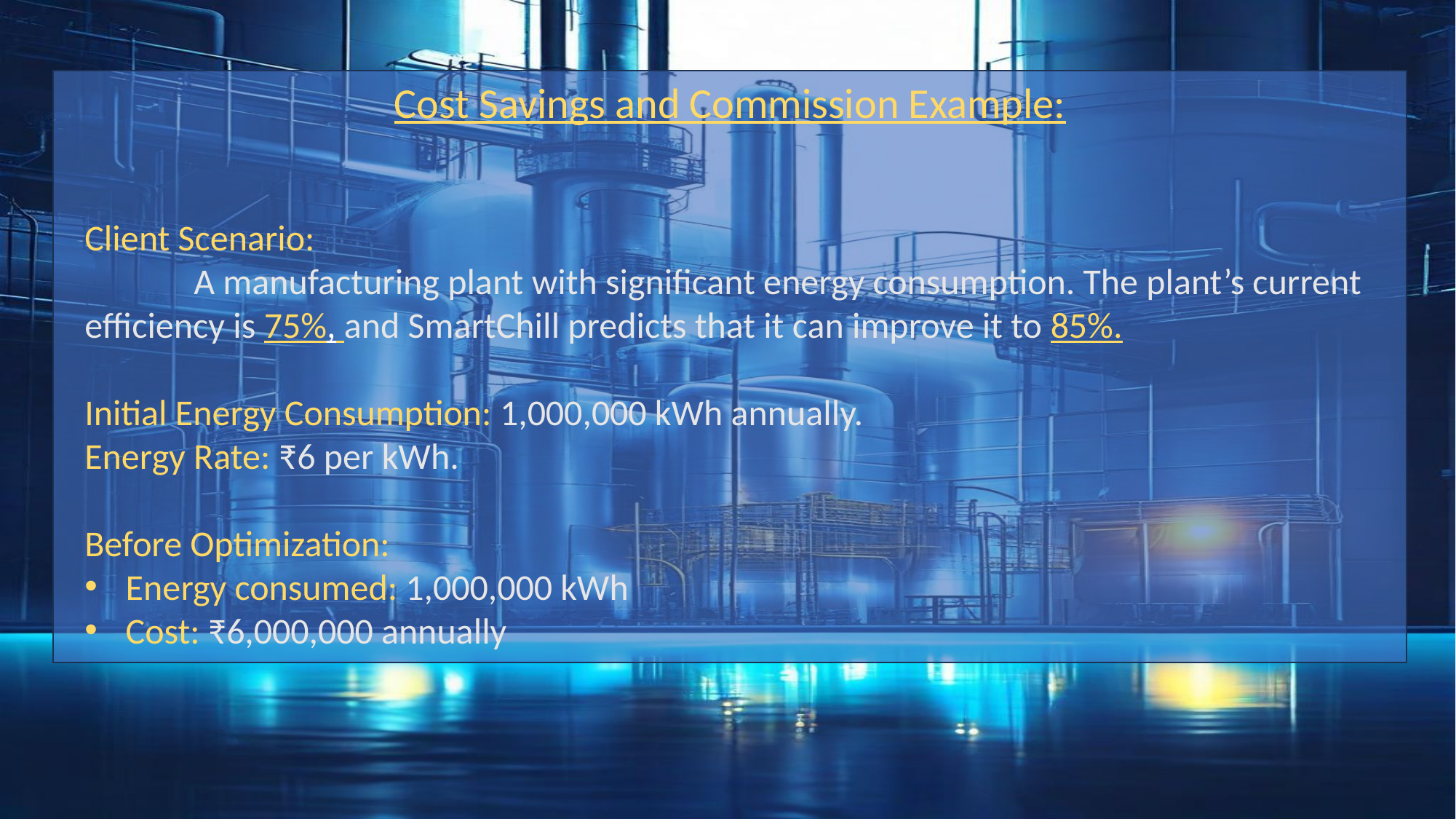

Cost Savings and Commission Example:

Client Scenario:
	A manufacturing plant with significant energy consumption. The plant’s current efficiency is 75%, and SmartChill predicts that it can improve it to 85%.

Initial Energy Consumption: 1,000,000 kWh annually.
Energy Rate: ₹6 per kWh.

Before Optimization:
Energy consumed: 1,000,000 kWh
Cost: ₹6,000,000 annually